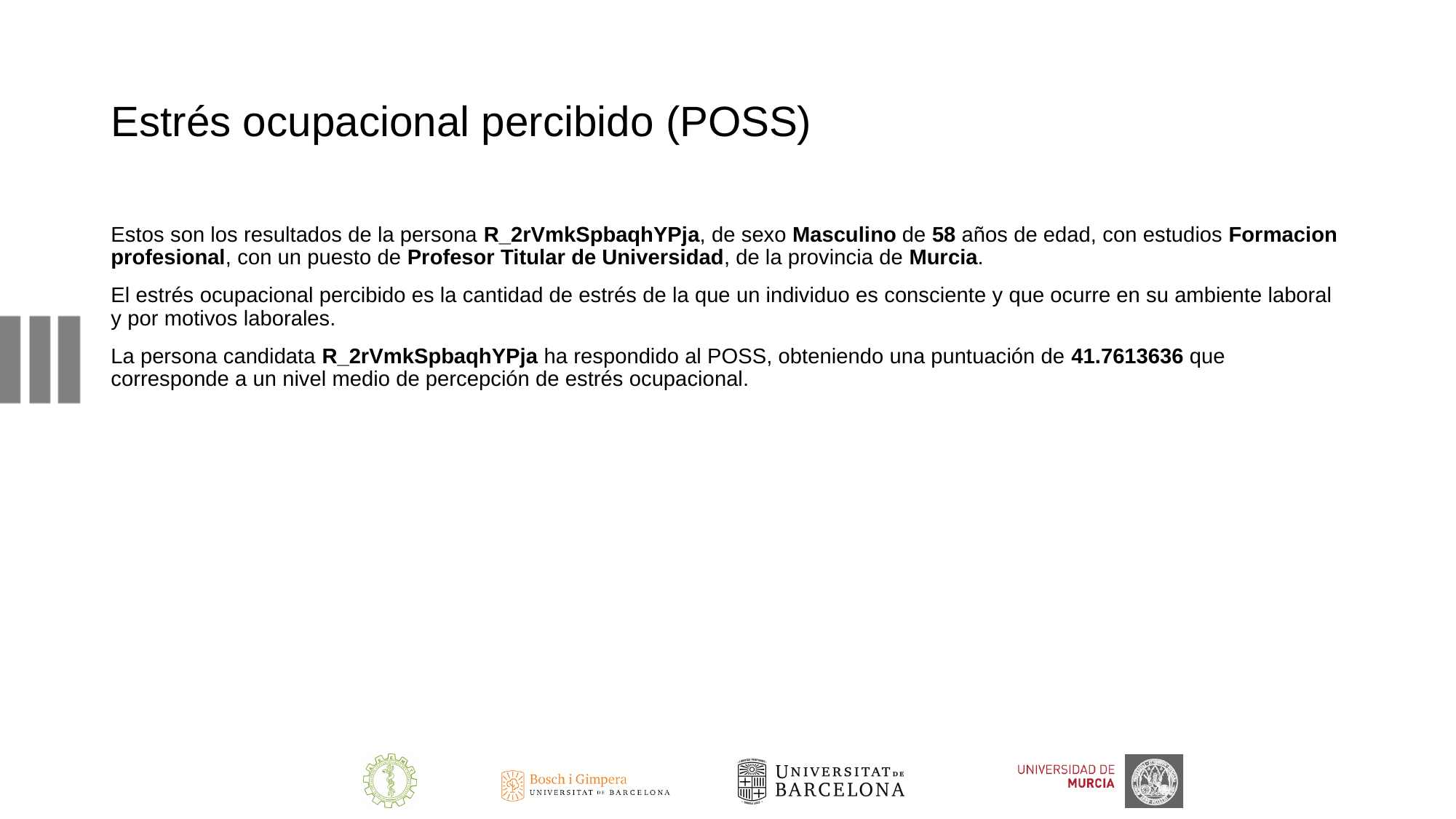

# Estrés ocupacional percibido (POSS)
Estos son los resultados de la persona R_2rVmkSpbaqhYPja, de sexo Masculino de 58 años de edad, con estudios Formacion profesional, con un puesto de Profesor Titular de Universidad, de la provincia de Murcia.
El estrés ocupacional percibido es la cantidad de estrés de la que un individuo es consciente y que ocurre en su ambiente laboral y por motivos laborales.
La persona candidata R_2rVmkSpbaqhYPja ha respondido al POSS, obteniendo una puntuación de 41.7613636 que corresponde a un nivel medio de percepción de estrés ocupacional.